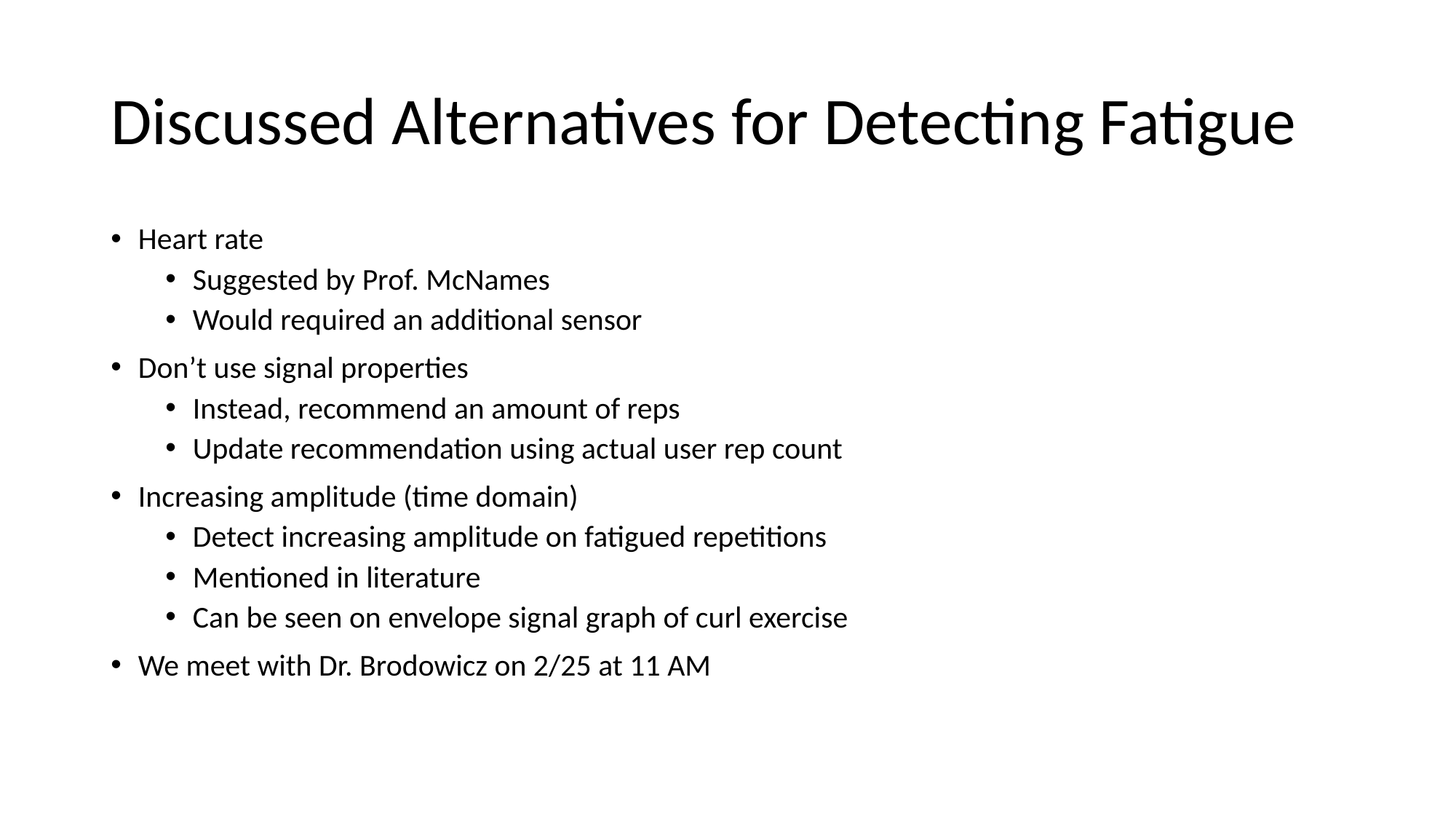

# Discussed Alternatives for Detecting Fatigue
Heart rate
Suggested by Prof. McNames
Would required an additional sensor
Don’t use signal properties
Instead, recommend an amount of reps
Update recommendation using actual user rep count
Increasing amplitude (time domain)
Detect increasing amplitude on fatigued repetitions
Mentioned in literature
Can be seen on envelope signal graph of curl exercise
We meet with Dr. Brodowicz on 2/25 at 11 AM